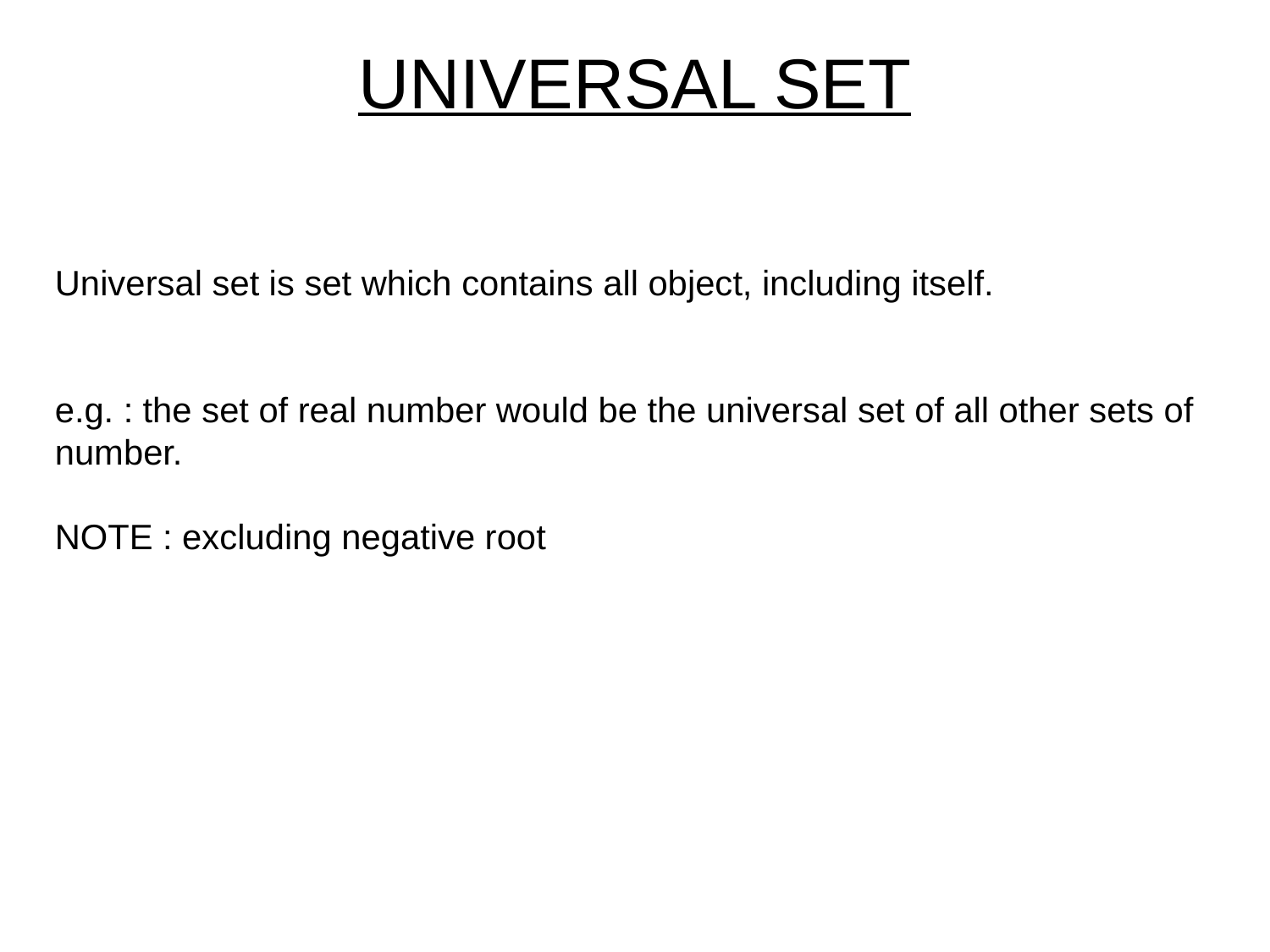

UNIVERSAL SET
Universal set is set which contains all object, including itself.

e.g. : the set of real number would be the universal set of all other sets of number.

NOTE : excluding negative root